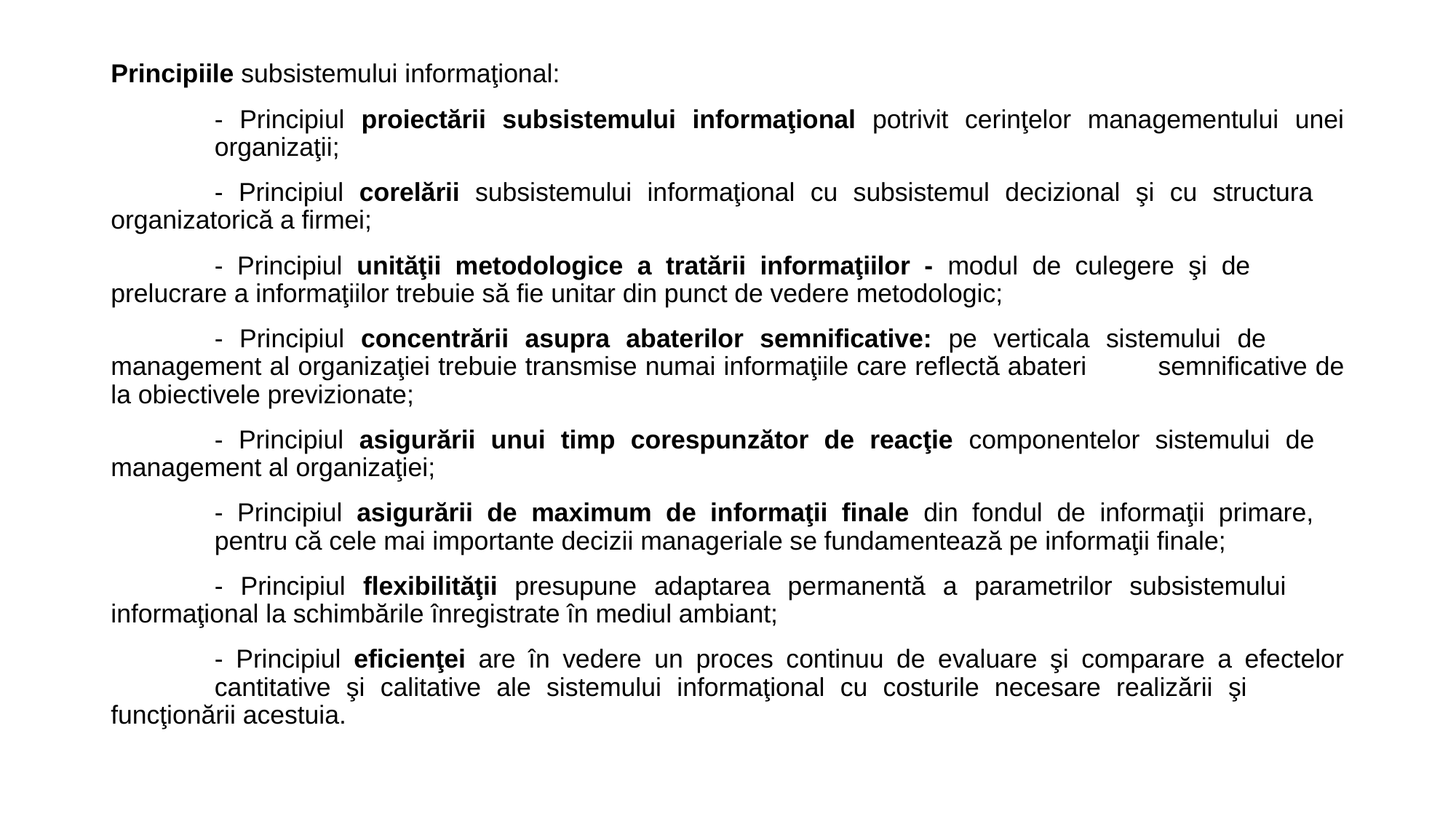

Principiile subsistemului informaţional:
	- Principiul proiectării subsistemului informaţional potrivit cerinţelor managementului unei 	organizaţii;
	- Principiul corelării subsistemului informaţional cu subsistemul decizional şi cu structura 	organizatorică a firmei;
	- Principiul unităţii metodologice a tratării informaţiilor - modul de culegere şi de 	prelucrare a informaţiilor trebuie să fie unitar din punct de vedere metodologic;
	- Principiul concentrării asupra abaterilor semnificative: pe verticala sistemului de 	management al organizaţiei trebuie transmise numai informaţiile care reflectă abateri 	semnificative de la obiectivele previzionate;
	- Principiul asigurării unui timp corespunzător de reacţie componentelor sistemului de 	management al organizaţiei;
	- Principiul asigurării de maximum de informaţii finale din fondul de informaţii primare, 	 	pentru că cele mai importante decizii manageriale se fundamentează pe informaţii finale;
	- Principiul flexibilităţii presupune adaptarea permanentă a parametrilor subsistemului 	informaţional la schimbările înregistrate în mediul ambiant;
	- Principiul eficienţei are în vedere un proces continuu de evaluare şi comparare a efectelor 	cantitative şi calitative ale sistemului informaţional cu costurile necesare realizării şi 	funcţionării acestuia.